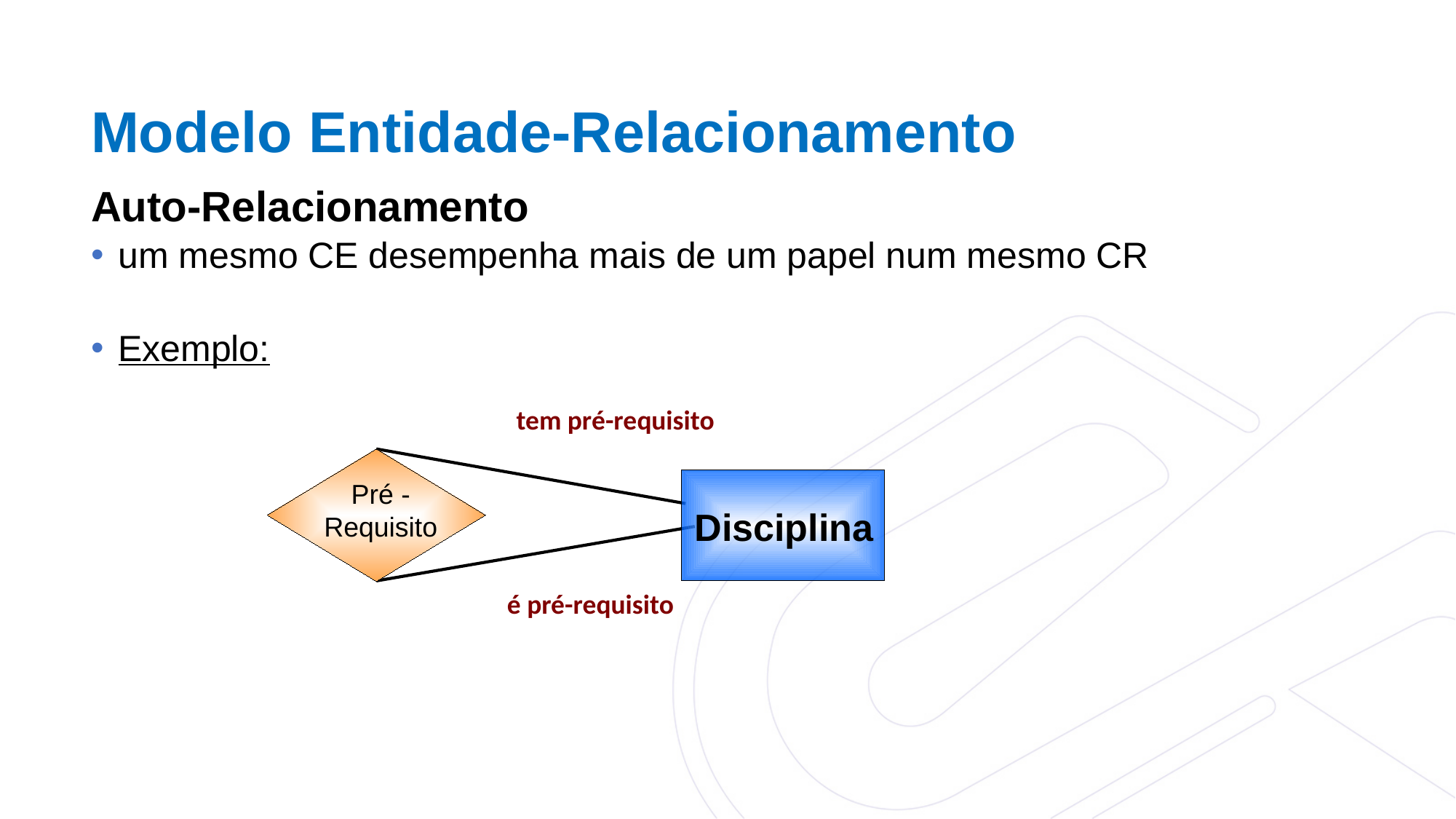

Modelo Entidade-Relacionamento
Auto-Relacionamento
um mesmo CE desempenha mais de um papel num mesmo CR

Exemplo:
tem pré-requisito

Pré - Requisito
Disciplina

é pré-requisito